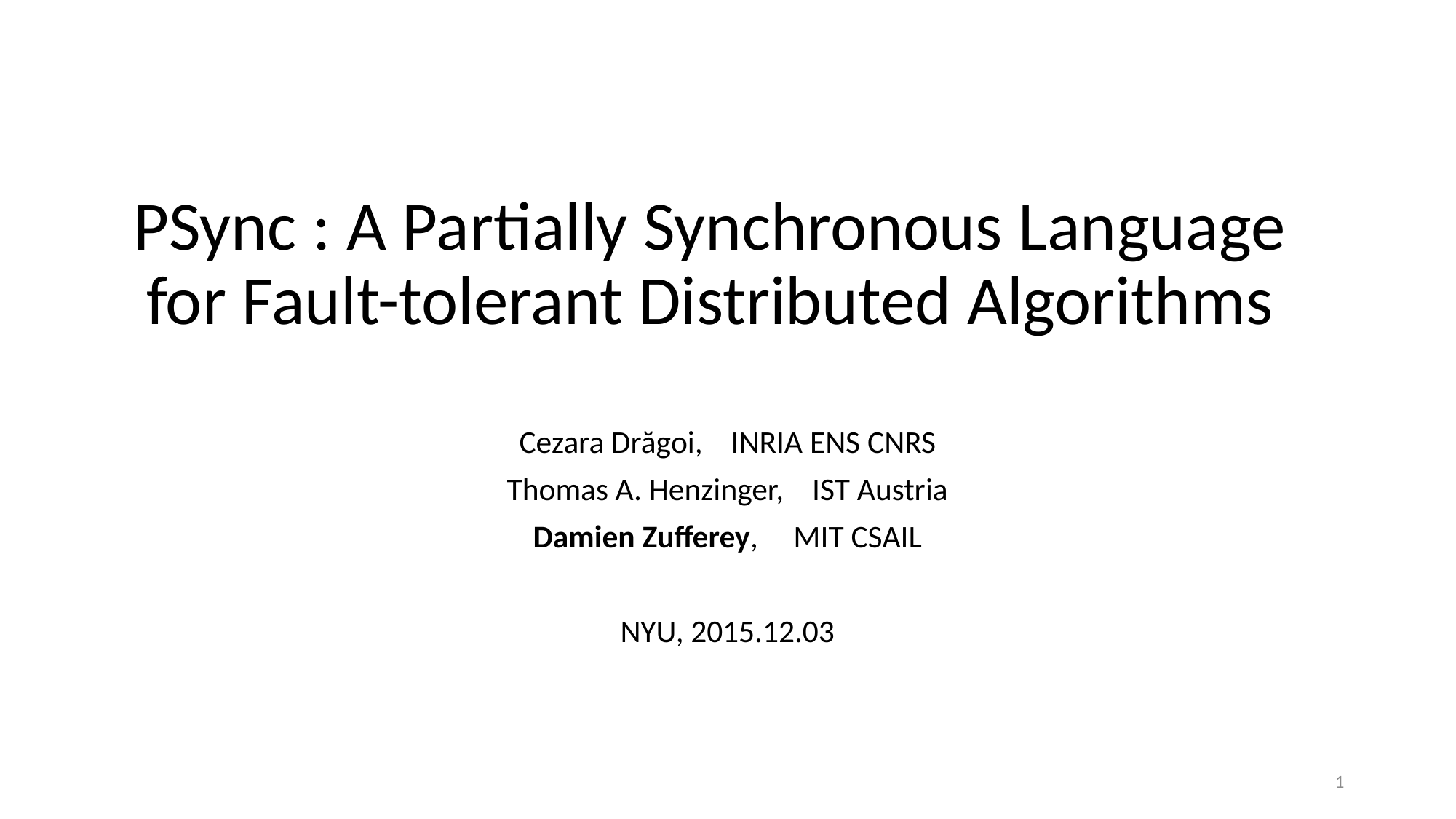

# PSync : A Partially Synchronous Language for Fault-tolerant Distributed Algorithms
Cezara Drăgoi,    INRIA ENS CNRS
Thomas A. Henzinger,    IST Austria
Damien Zufferey,     MIT CSAIL

NYU, 2015.12.03
1